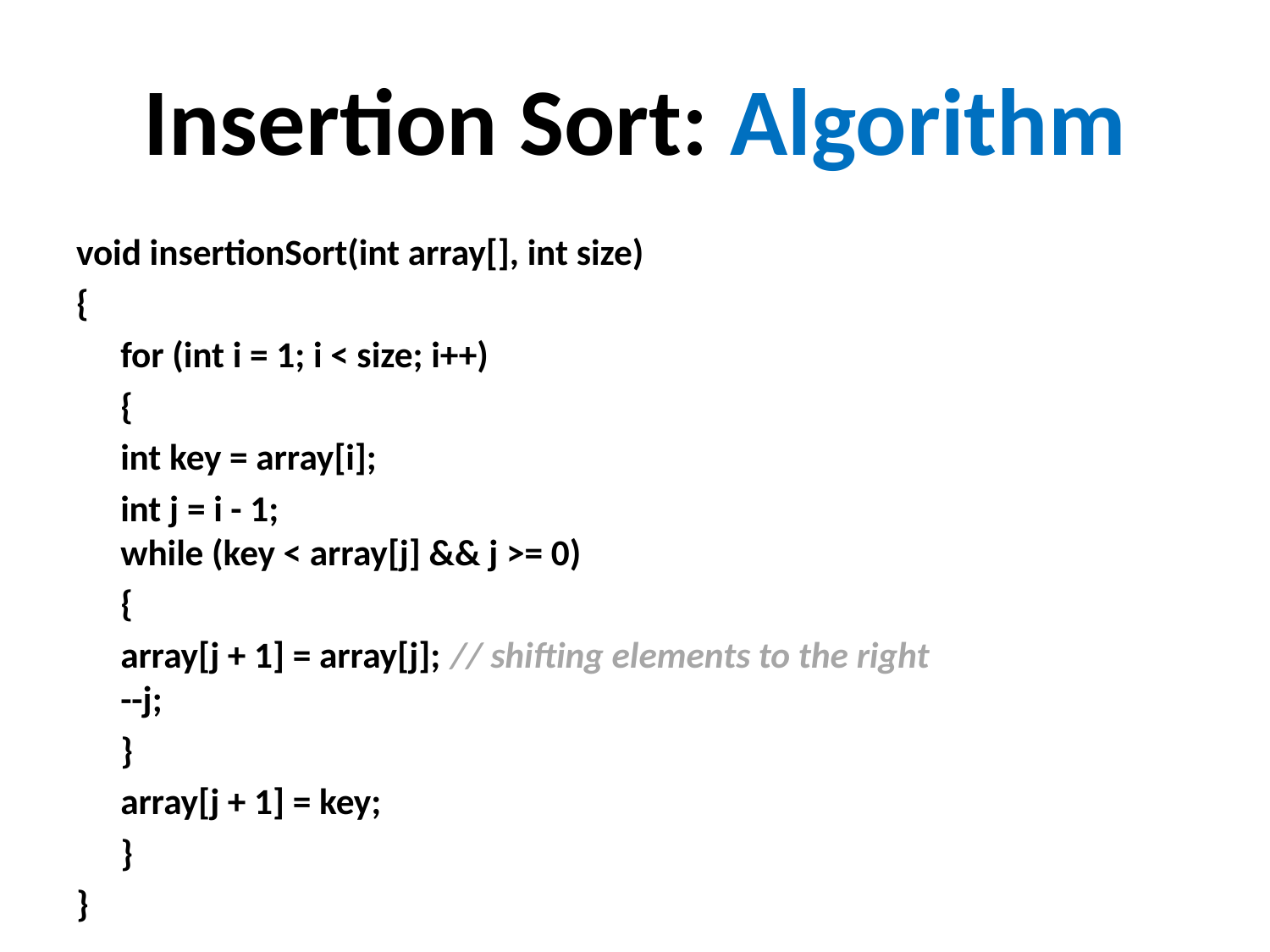

# Insertion Sort: Algorithm
void insertionSort(int array[], int size)
{
	for (int i = 1; i < size; i++)
	{
		int key = array[i];
		int j = i - 1;
	while (key < array[j] && j >= 0)
		{
			array[j + 1] = array[j]; 	// shifting elements to the right
		--j;
		}
		array[j + 1] = key;
	}
}